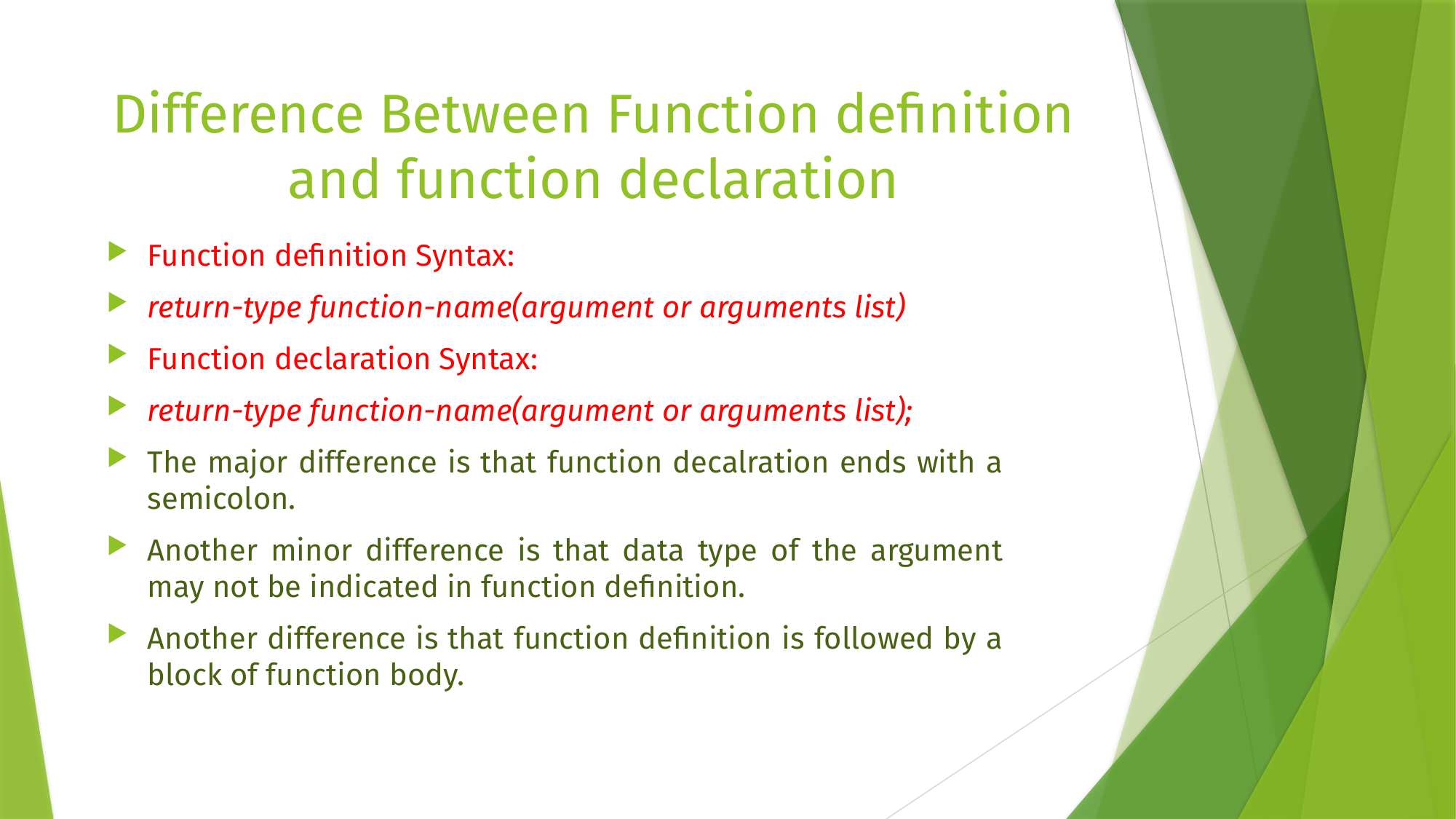

# Difference Between Function definition and function declaration
Function definition Syntax:
return-type function-name(argument or arguments list)
Function declaration Syntax:
return-type function-name(argument or arguments list);
The major difference is that function decalration ends with a semicolon.
Another minor difference is that data type of the argument may not be indicated in function definition.
Another difference is that function definition is followed by a block of function body.